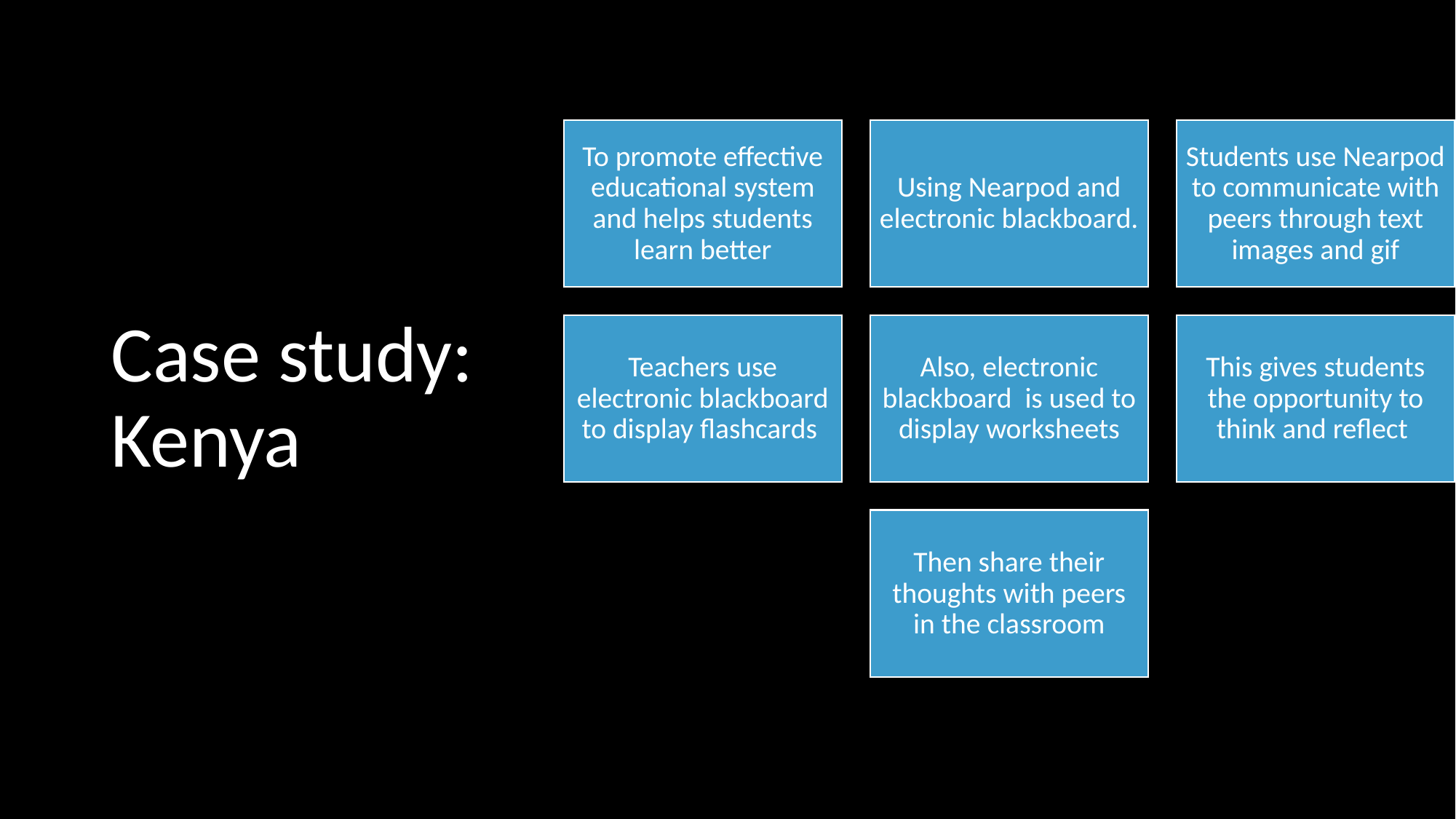

To promote effective educational system and helps students learn better
Using Nearpod and electronic blackboard.
Students use Nearpod to communicate with peers through text images and gif
Teachers use electronic blackboard to display flashcards
Also, electronic blackboard  is used to display worksheets
This gives students the opportunity to think and reflect
Then share their thoughts with peers in the classroom
# Case study: Kenya